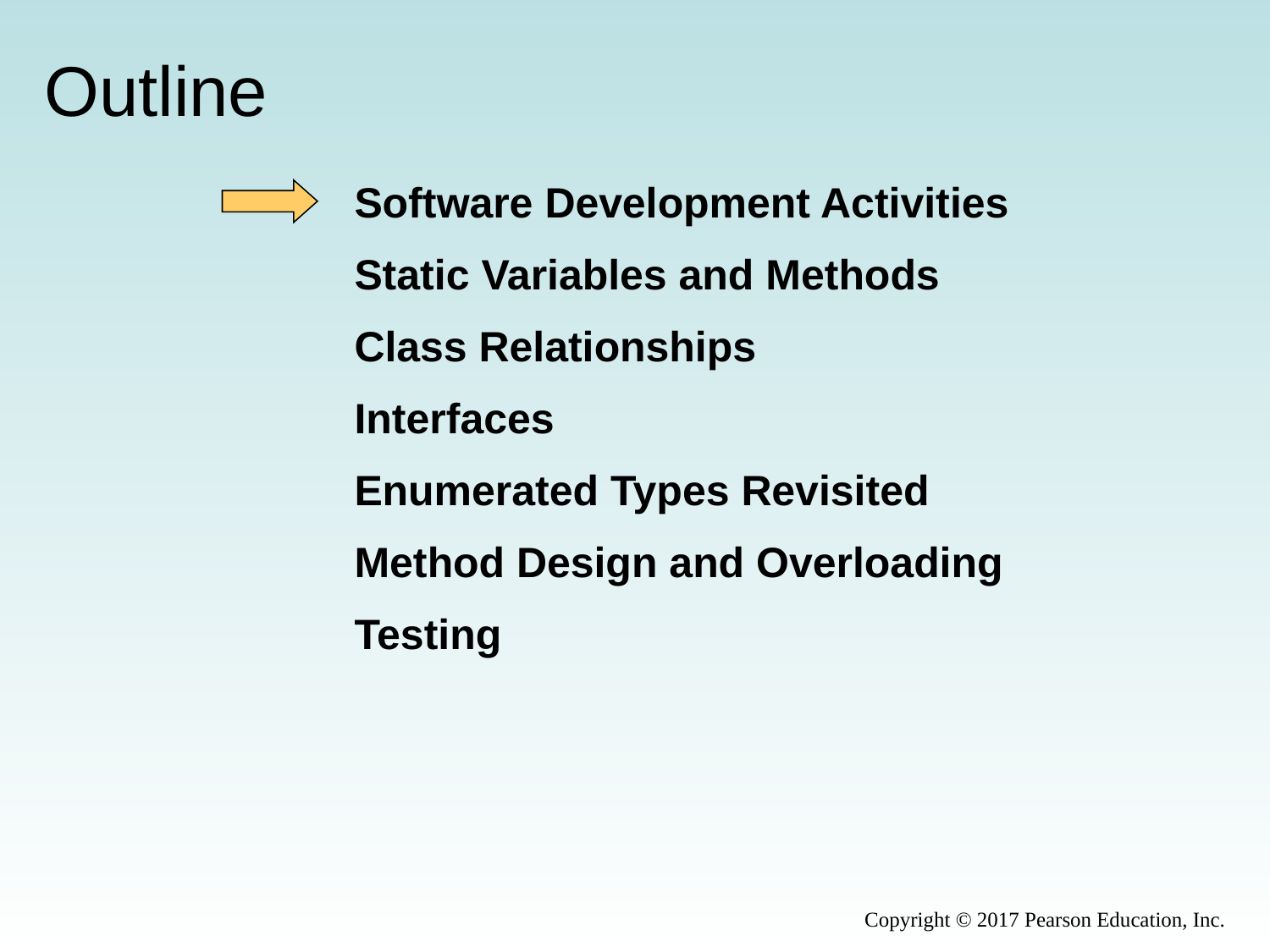

# Outline
Software Development Activities
Static Variables and Methods
Class Relationships
Interfaces
Enumerated Types Revisited
Method Design and Overloading
Testing

Copyright © 2017 Pearson Education, Inc.